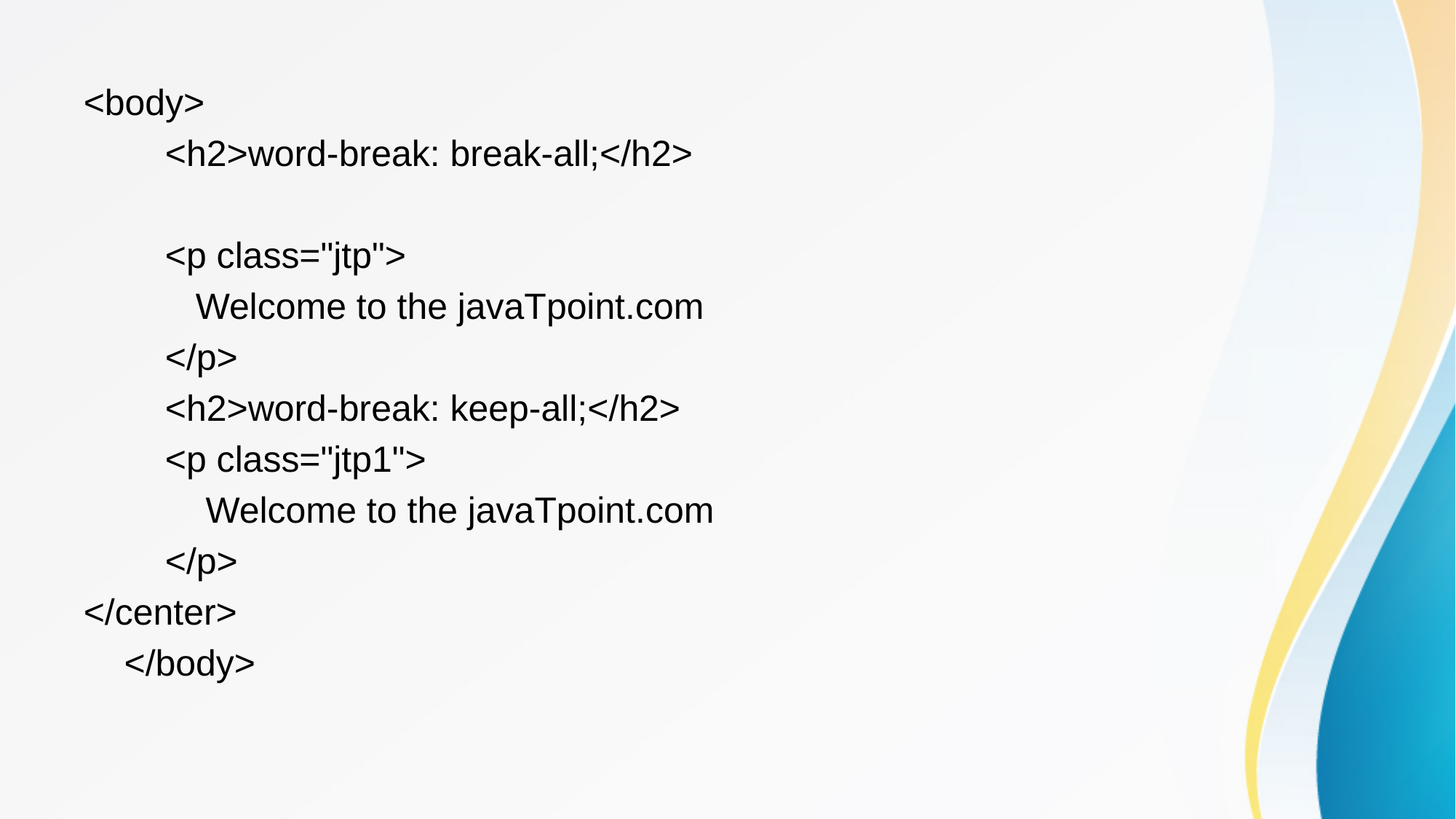

<body>
        <h2>word-break: break-all;</h2>

        <p class="jtp">
           Welcome to the javaTpoint.com
        </p>
        <h2>word-break: keep-all;</h2>
        <p class="jtp1">
            Welcome to the javaTpoint.com
        </p>
</center>
    </body>